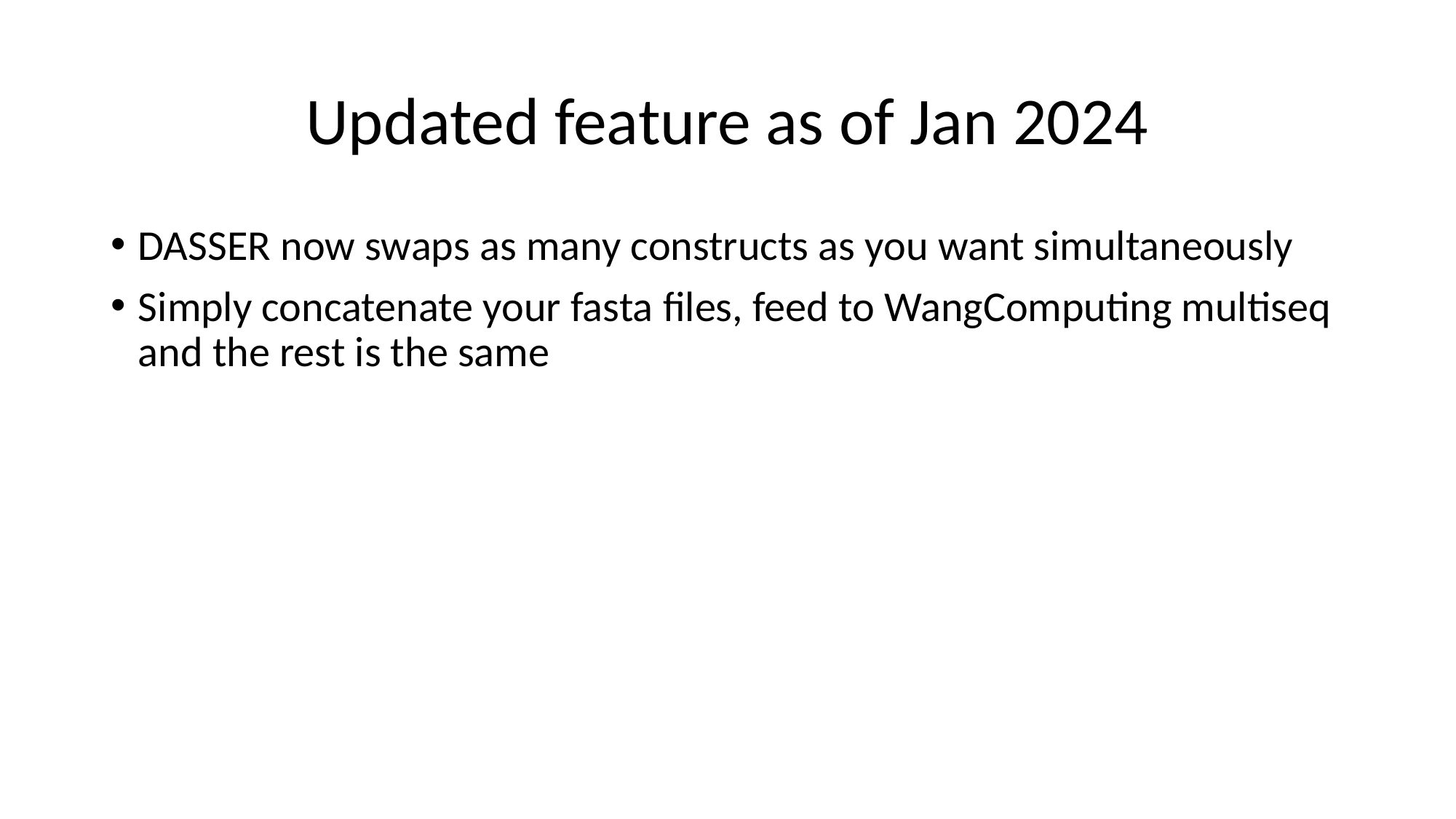

# Updated feature as of Jan 2024
DASSER now swaps as many constructs as you want simultaneously
Simply concatenate your fasta files, feed to WangComputing multiseq and the rest is the same